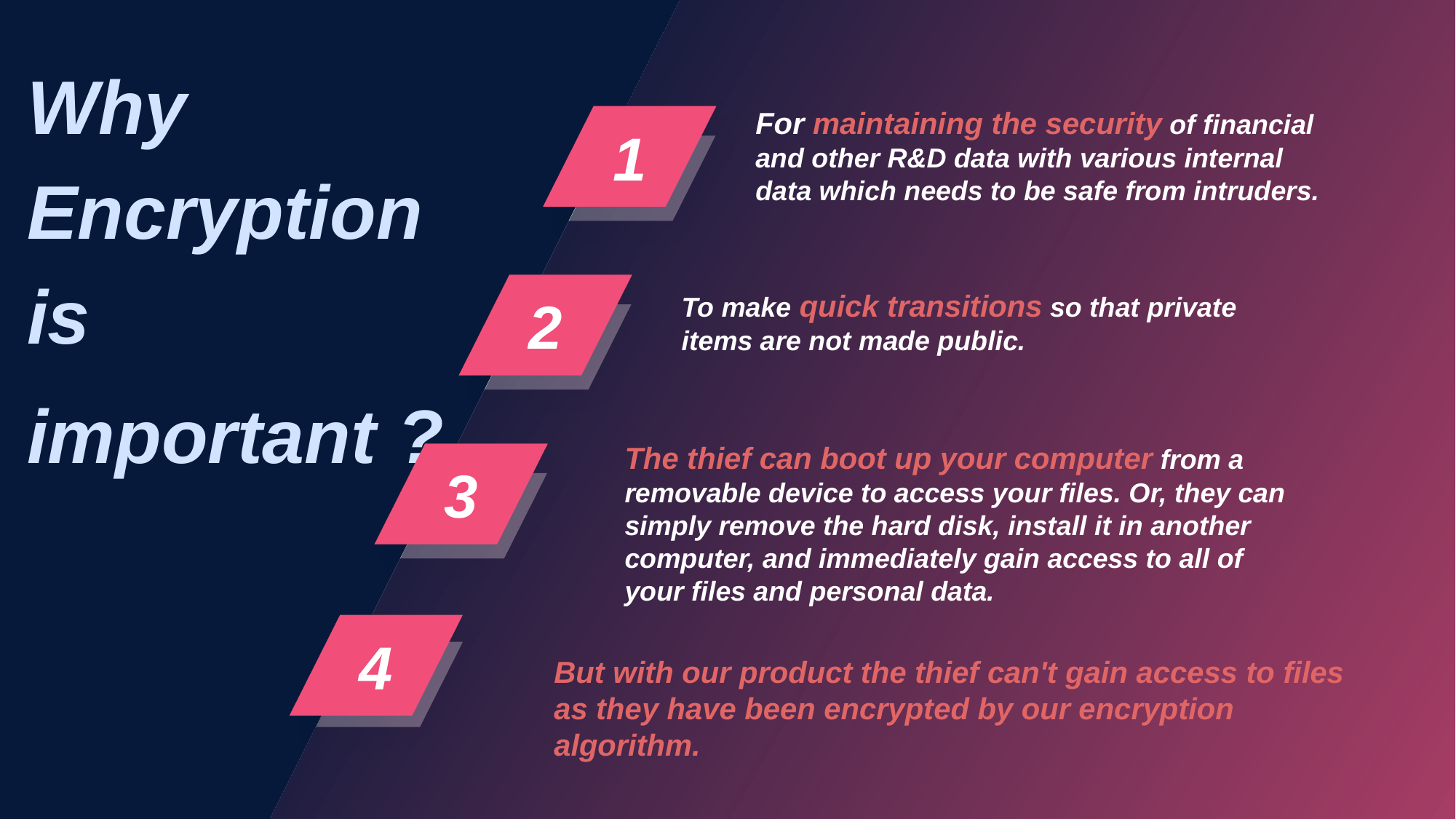

Why Encryption is
important ?

For maintaining the security of financial and other R&D data with various internal data which needs to be safe from intruders.

1

2
To make quick transitions so that private items are not made public.

The thief can boot up your computer from a removable device to access your files. Or, they can simply remove the hard disk, install it in another computer, and immediately gain access to all of your files and personal data.
3

4

But with our product the thief can't gain access to files as they have been encrypted by our encryption algorithm.